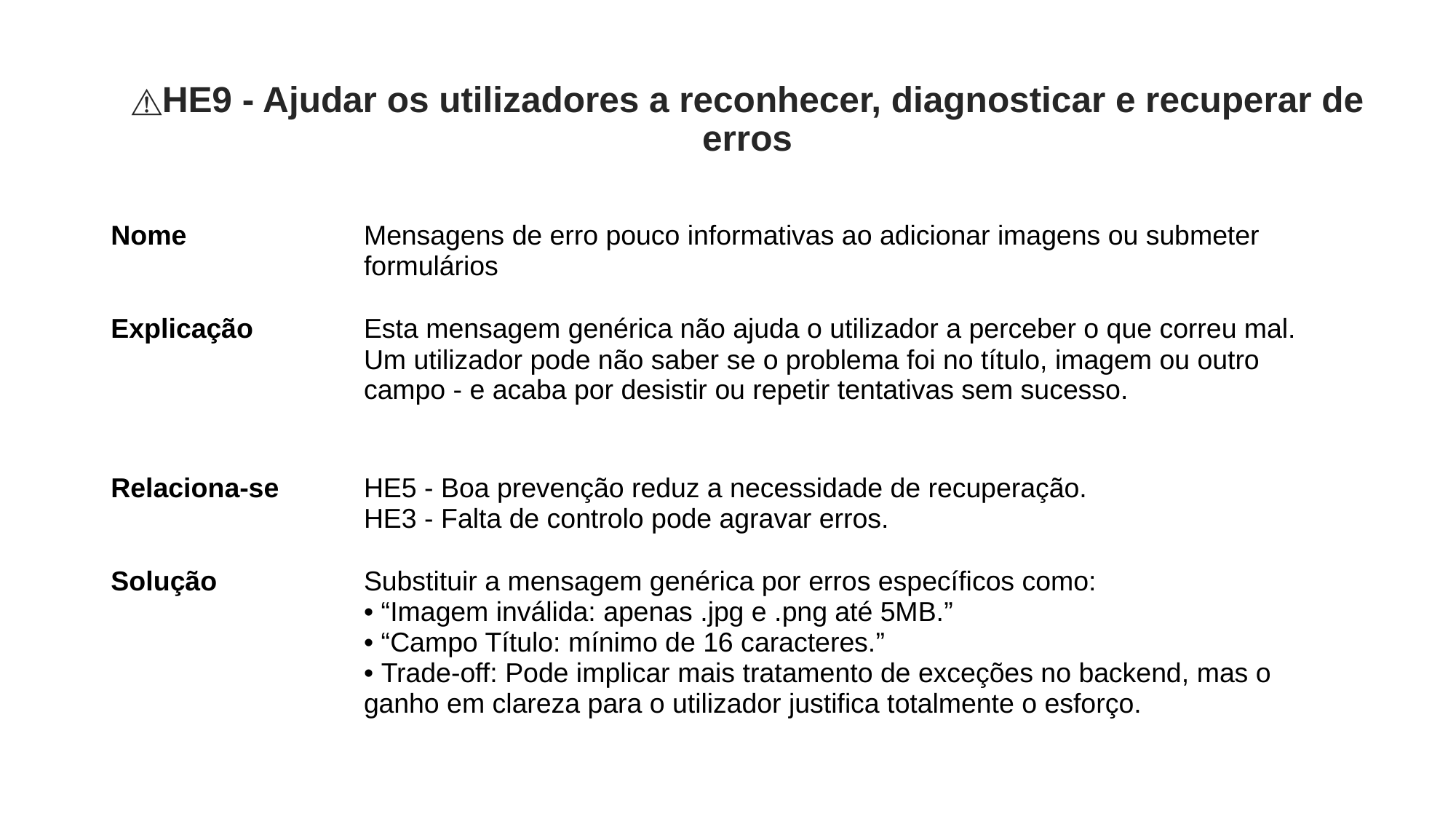

# ⚠️HE9 - Ajudar os utilizadores a reconhecer, diagnosticar e recuperar de erros
| Nome |
| --- |
| Mensagens de erro pouco informativas ao adicionar imagens ou submeter formulários |
| --- |
| Explicação |
| --- |
| Esta mensagem genérica não ajuda o utilizador a perceber o que correu mal. Um utilizador pode não saber se o problema foi no título, imagem ou outro campo - e acaba por desistir ou repetir tentativas sem sucesso. |
| --- |
| Relaciona-se |
| --- |
| HE5 - Boa prevenção reduz a necessidade de recuperação. HE3 - Falta de controlo pode agravar erros. |
| --- |
| Solução |
| --- |
| Substituir a mensagem genérica por erros específicos como: • “Imagem inválida: apenas .jpg e .png até 5MB.” • “Campo Título: mínimo de 16 caracteres.” • Trade-off: Pode implicar mais tratamento de exceções no backend, mas o ganho em clareza para o utilizador justifica totalmente o esforço. |
| --- |